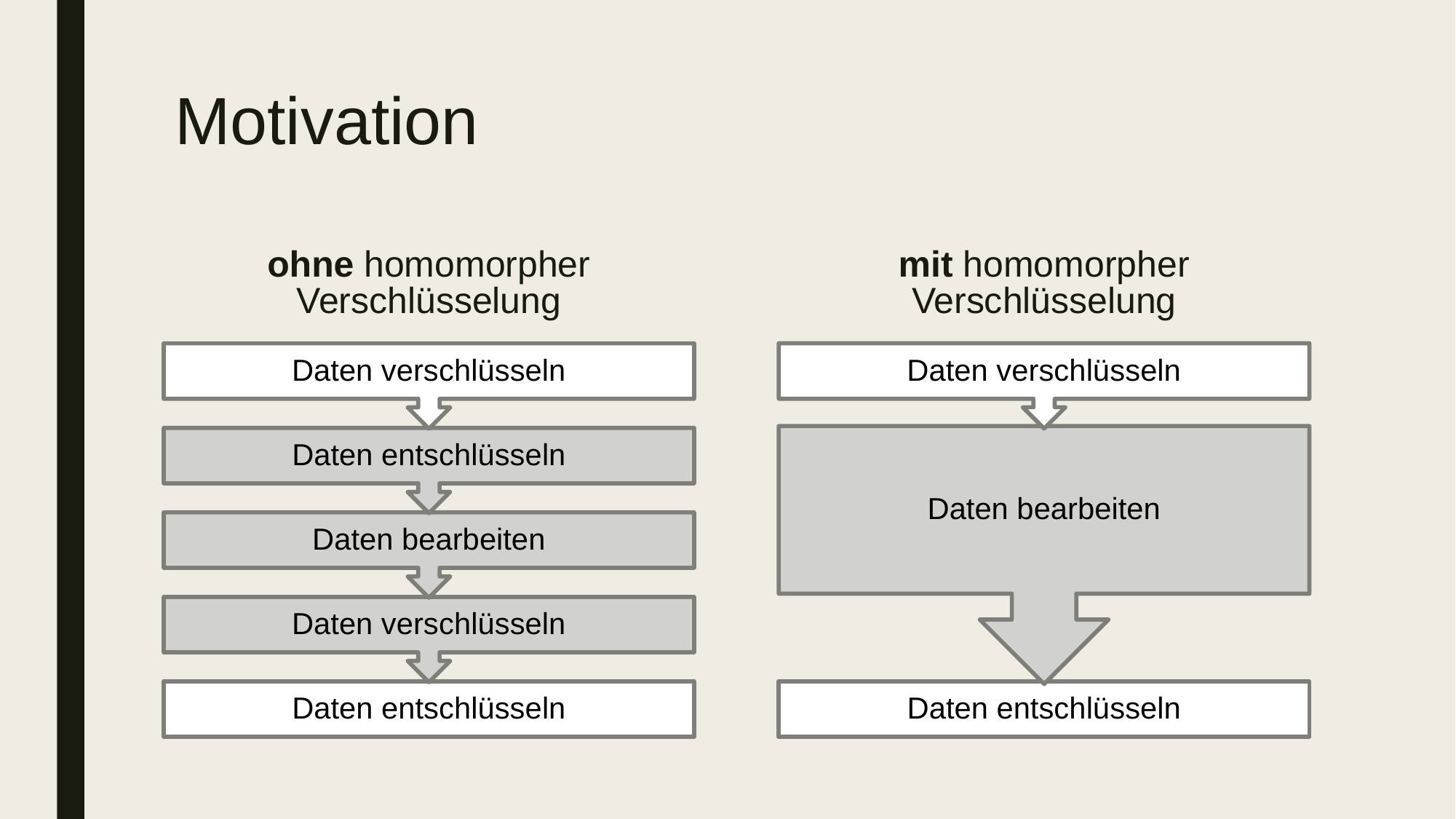

# Motivation
ohne homomorpher Verschlüsselung
mit homomorpher Verschlüsselung
Daten entschlüsseln
Daten verschlüsseln
Daten bearbeiten
Daten entschlüsseln
Daten verschlüsseln
Daten entschlüsseln
Daten bearbeiten
Daten verschlüsseln